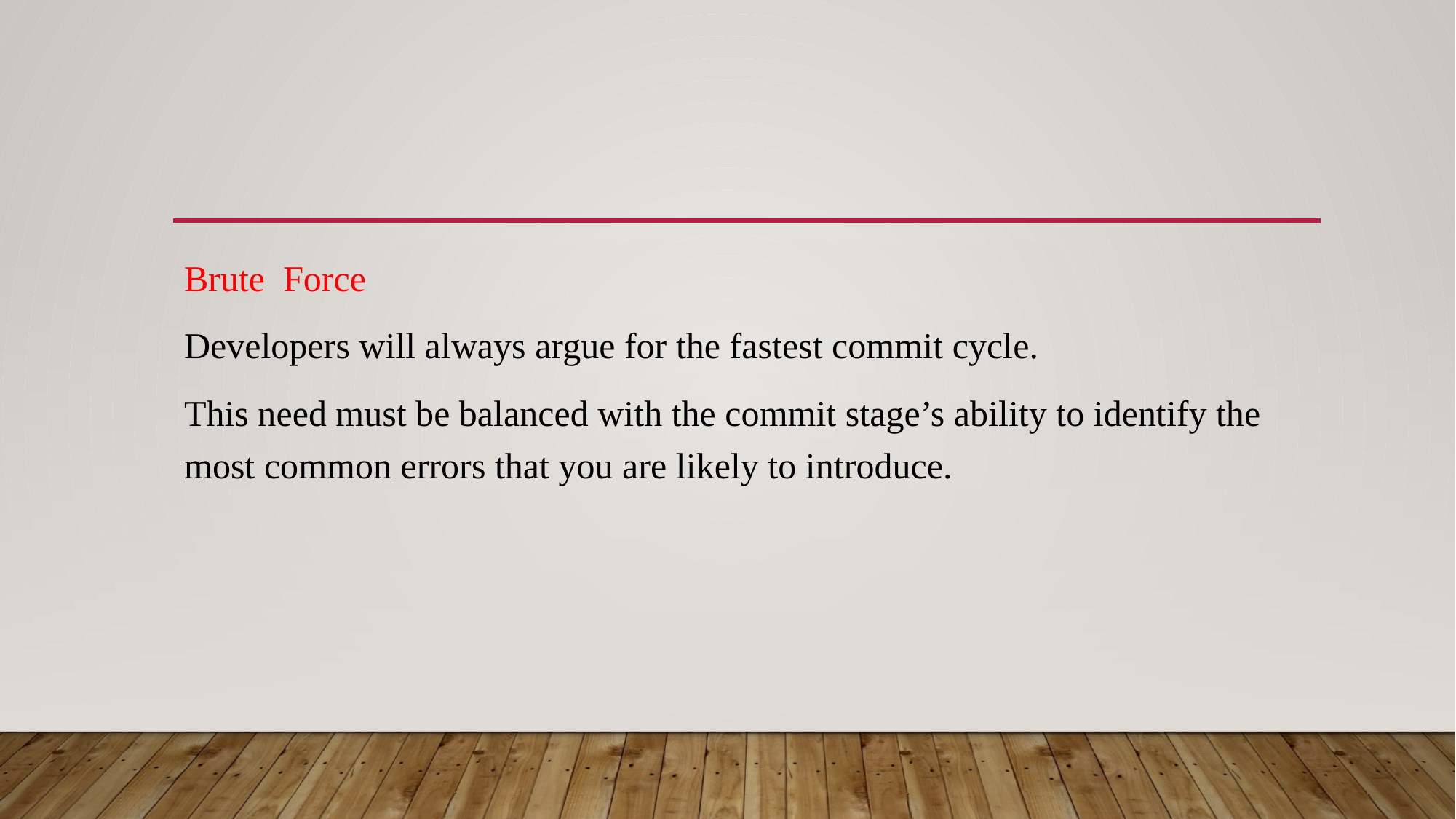

#
Brute  Force
Developers will always argue for the fastest commit cycle.
This need must be balanced with the commit stage’s ability to identify the most common errors that you are likely to introduce.